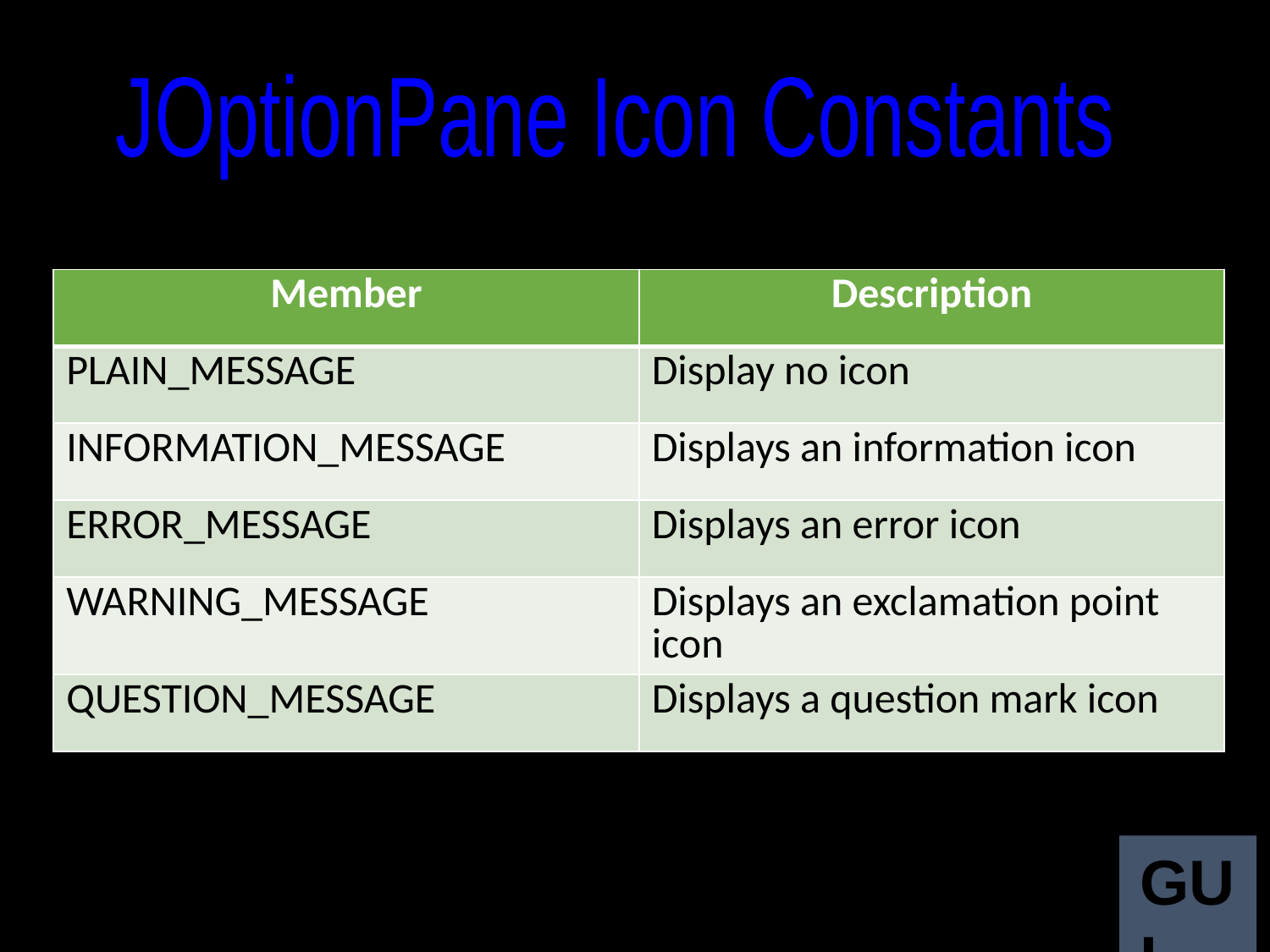

JOptionPane Icon Constants
| Member | Description |
| --- | --- |
| PLAIN\_MESSAGE | Display no icon |
| INFORMATION\_MESSAGE | Displays an information icon |
| ERROR\_MESSAGE | Displays an error icon |
| WARNING\_MESSAGE | Displays an exclamation point icon |
| QUESTION\_MESSAGE | Displays a question mark icon |